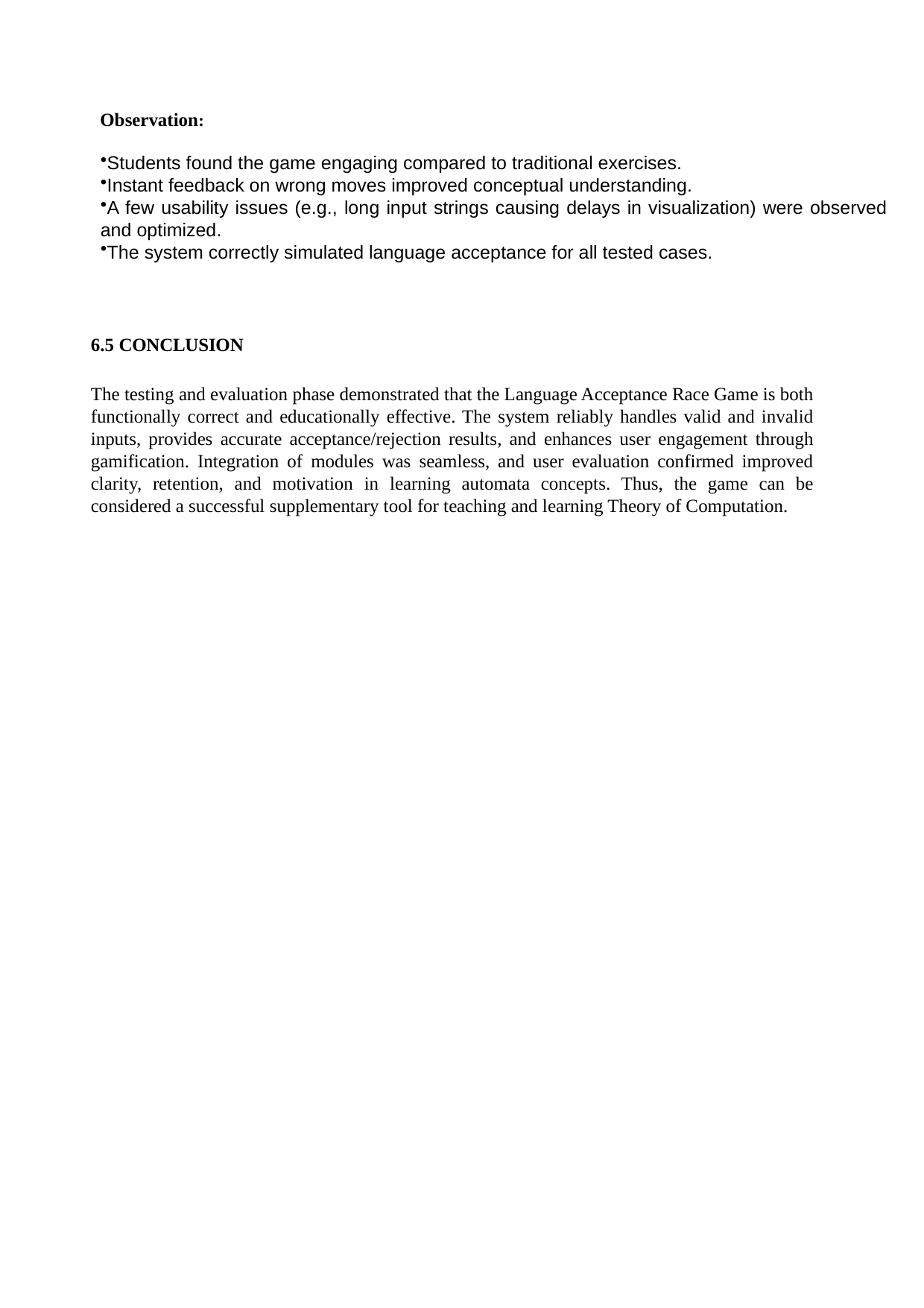

Observation:

Students found the game engaging compared to traditional exercises.
Instant feedback on wrong moves improved conceptual understanding.
A few usability issues (e.g., long input strings causing delays in visualization) were observed and optimized.
The system correctly simulated language acceptance for all tested cases.
6.5 CONCLUSION

The testing and evaluation phase demonstrated that the Language Acceptance Race Game is both functionally correct and educationally effective. The system reliably handles valid and invalid inputs, provides accurate acceptance/rejection results, and enhances user engagement through gamification. Integration of modules was seamless, and user evaluation confirmed improved clarity, retention, and motivation in learning automata concepts. Thus, the game can be considered a successful supplementary tool for teaching and learning Theory of Computation.